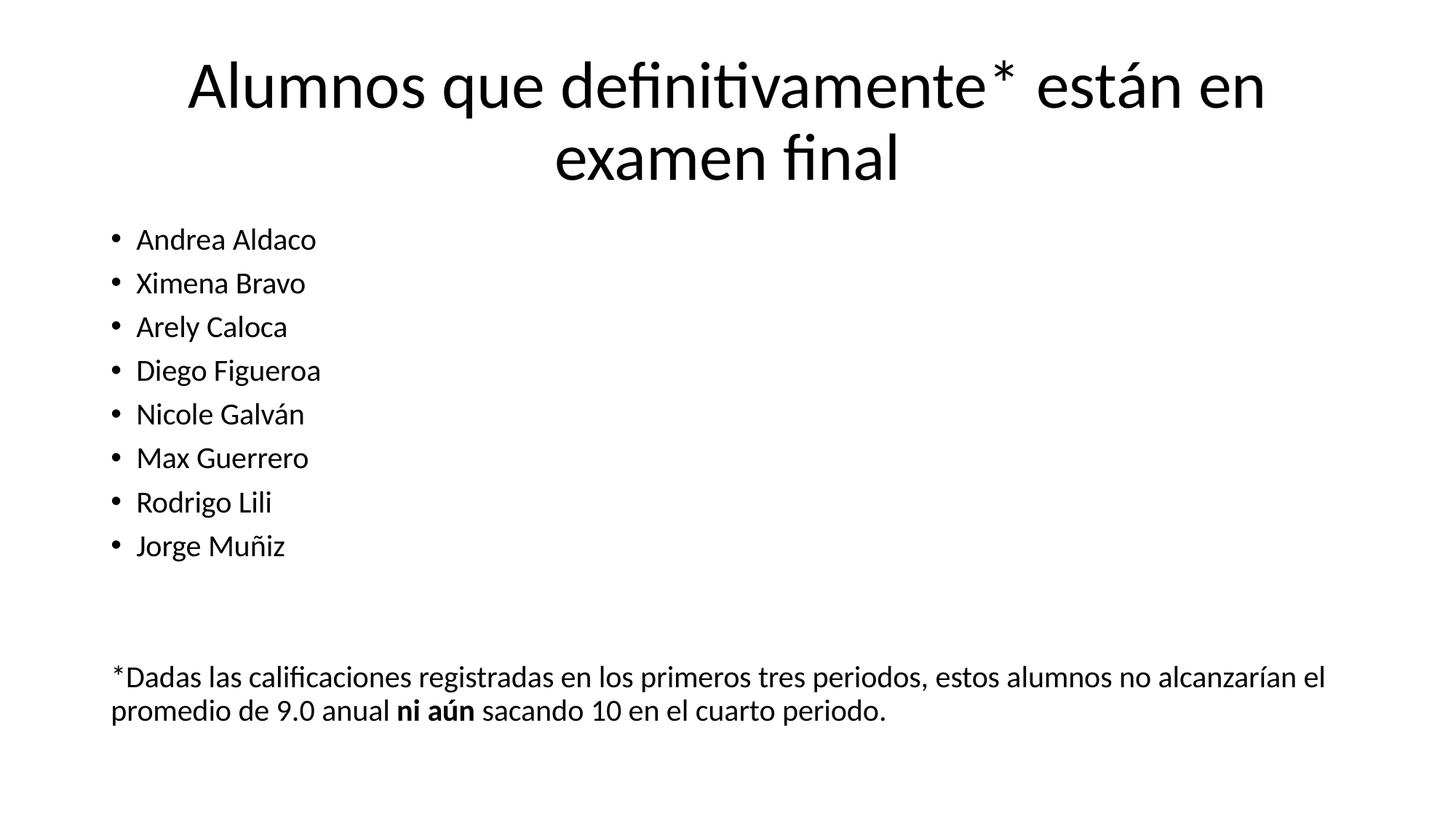

# Alumnos que definitivamente* están en examen final
Andrea Aldaco
Ximena Bravo
Arely Caloca
Diego Figueroa
Nicole Galván
Max Guerrero
Rodrigo Lili
Jorge Muñiz

*Dadas las calificaciones registradas en los primeros tres periodos, estos alumnos no alcanzarían el promedio de 9.0 anual ni aún sacando 10 en el cuarto periodo.